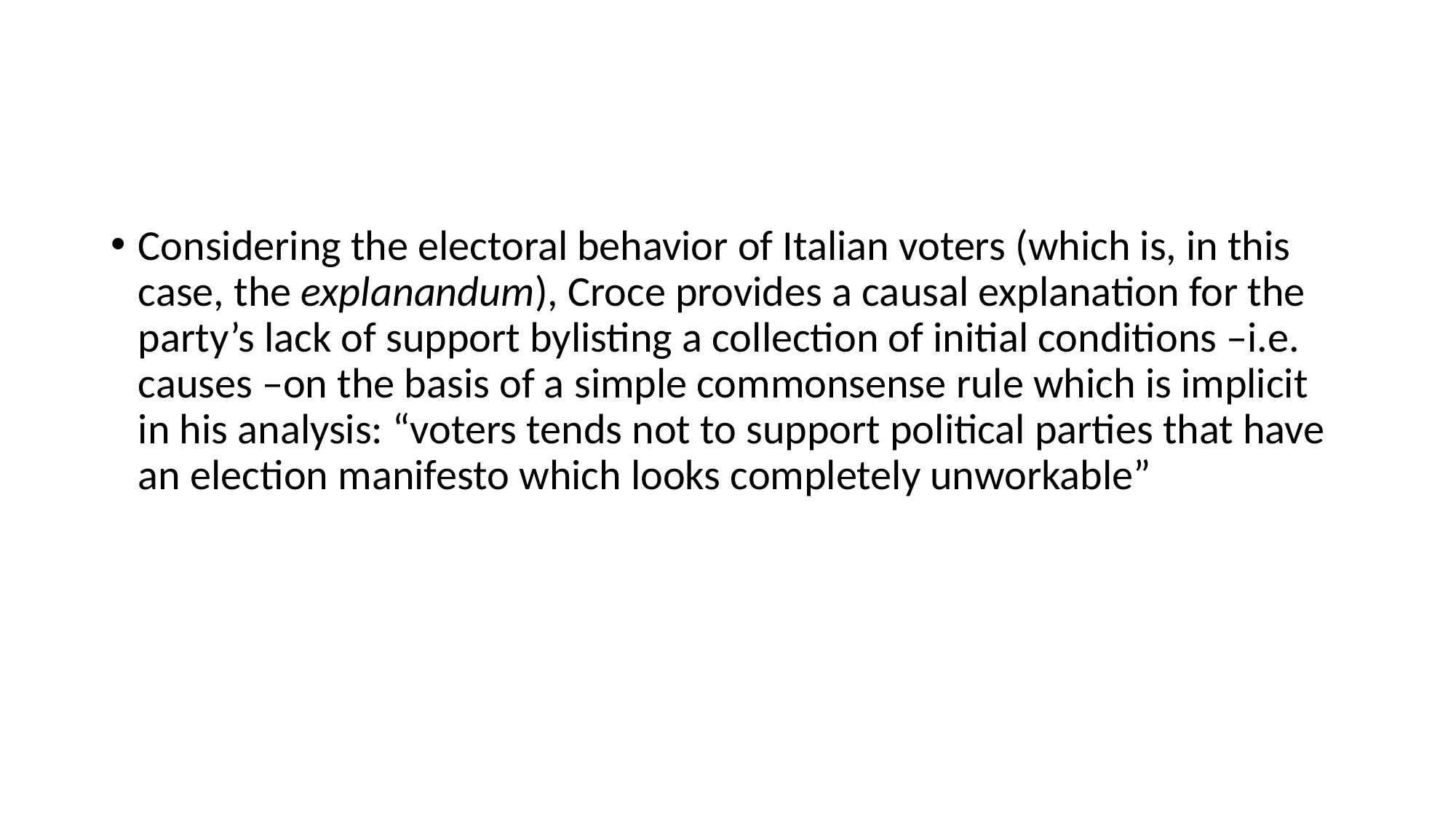

#
Considering the electoral behavior of Italian voters (which is, in this case, the explanandum), Croce provides a causal explanation for the party’s lack of support bylisting a collection of initial conditions –i.e. causes –on the basis of a simple commonsense rule which is implicit in his analysis: “voters tends not to support political parties that have an election manifesto which looks completely unworkable”